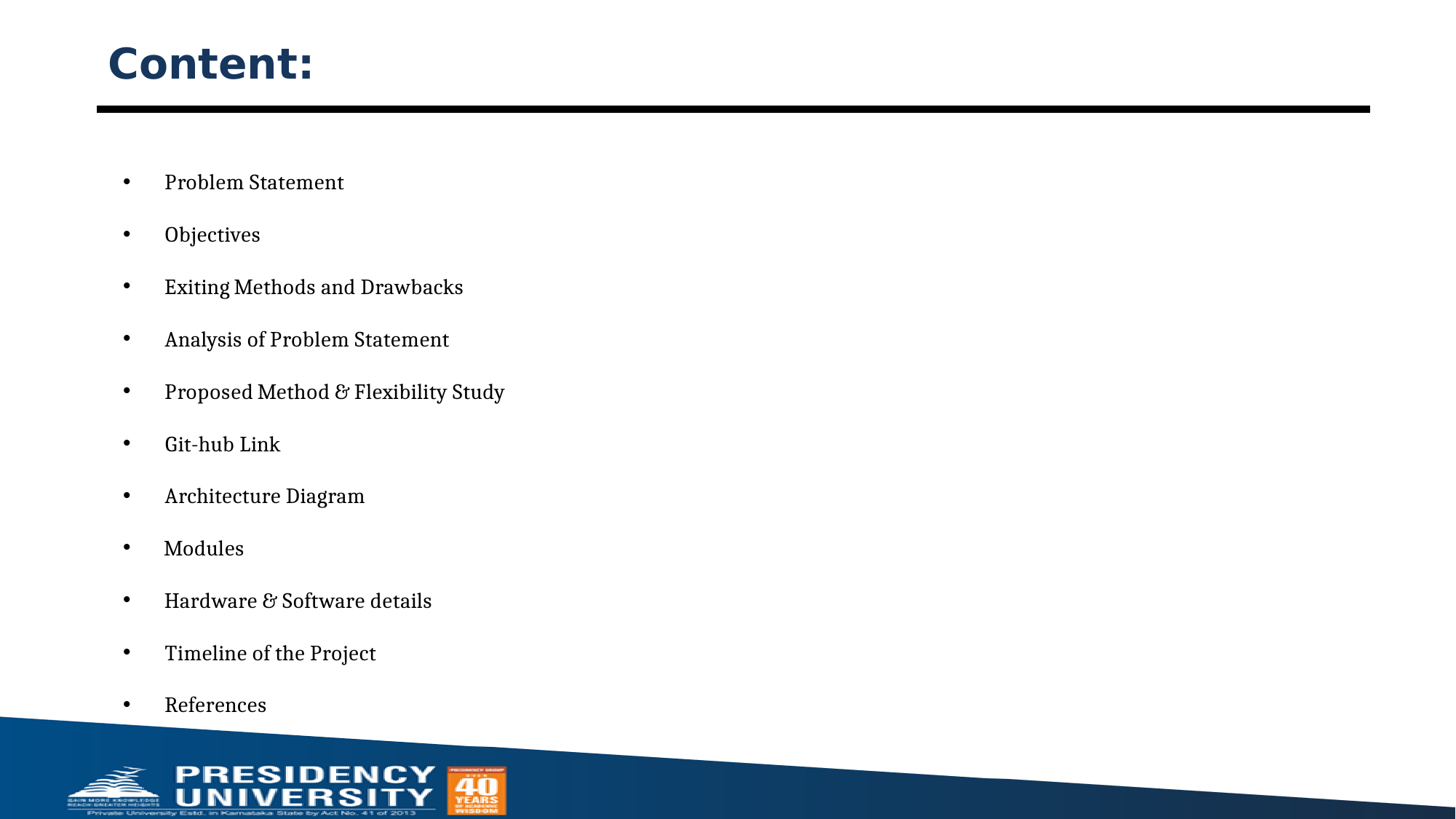

# Content:
Problem Statement
Objectives
Exiting Methods and Drawbacks
Analysis of Problem Statement
Proposed Method & Flexibility Study
Git-hub Link
Architecture Diagram
Modules
Hardware & Software details
Timeline of the Project
References